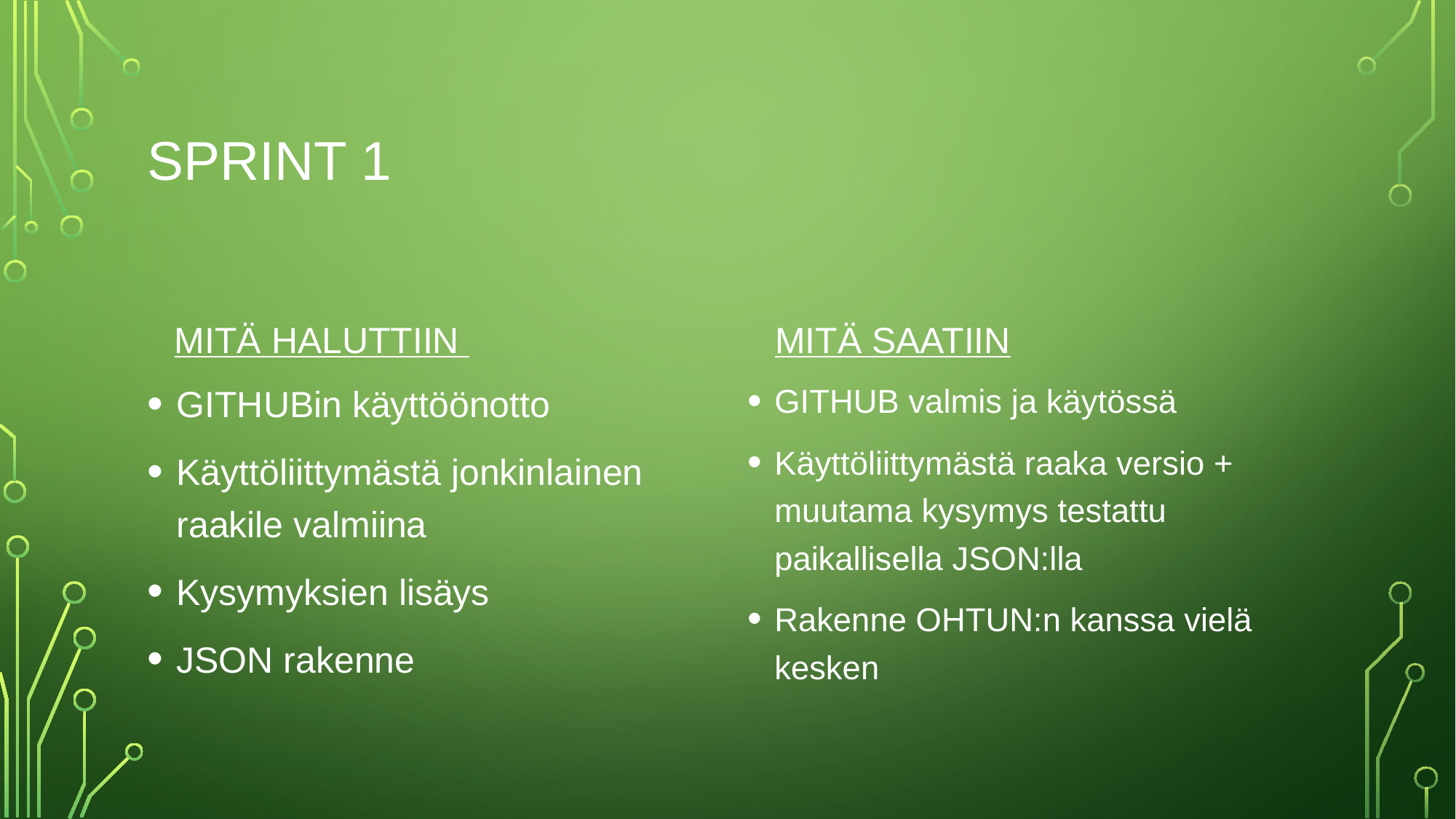

# Sprint 1
Mitä saatiin
Mitä haluttiin
GITHUBin käyttöönotto
Käyttöliittymästä jonkinlainen raakile valmiina
Kysymyksien lisäys
JSON rakenne
GITHUB valmis ja käytössä
Käyttöliittymästä raaka versio + muutama kysymys testattu paikallisella JSON:lla
Rakenne OHTUN:n kanssa vielä kesken